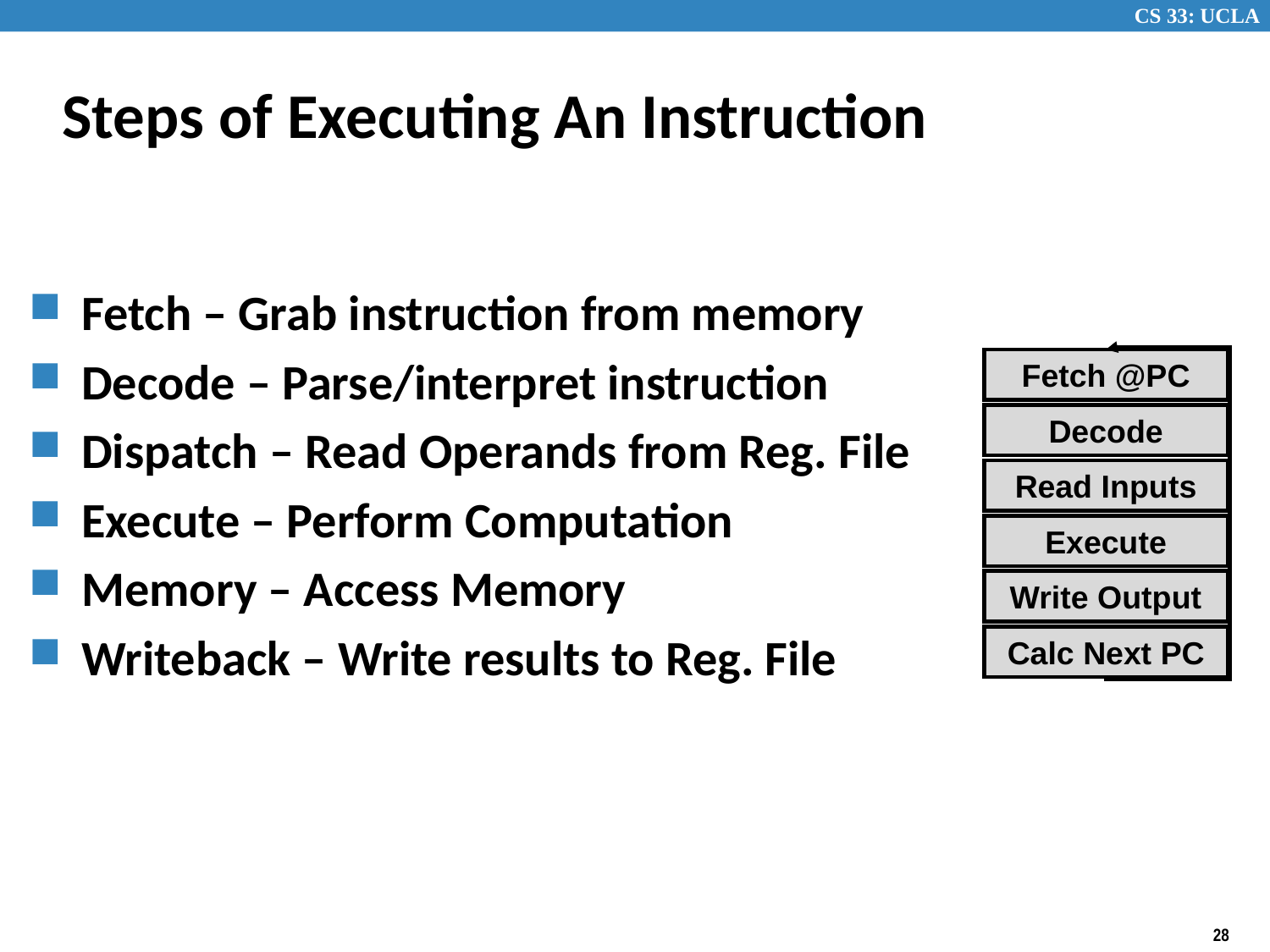

# Steps of Executing An Instruction
Fetch – Grab instruction from memory
Decode – Parse/interpret instruction
Dispatch – Read Operands from Reg. File
Execute – Perform Computation
Memory – Access Memory
Writeback – Write results to Reg. File
Fetch @PC
Decode
Read Inputs
Execute
Write Output
Calc Next PC